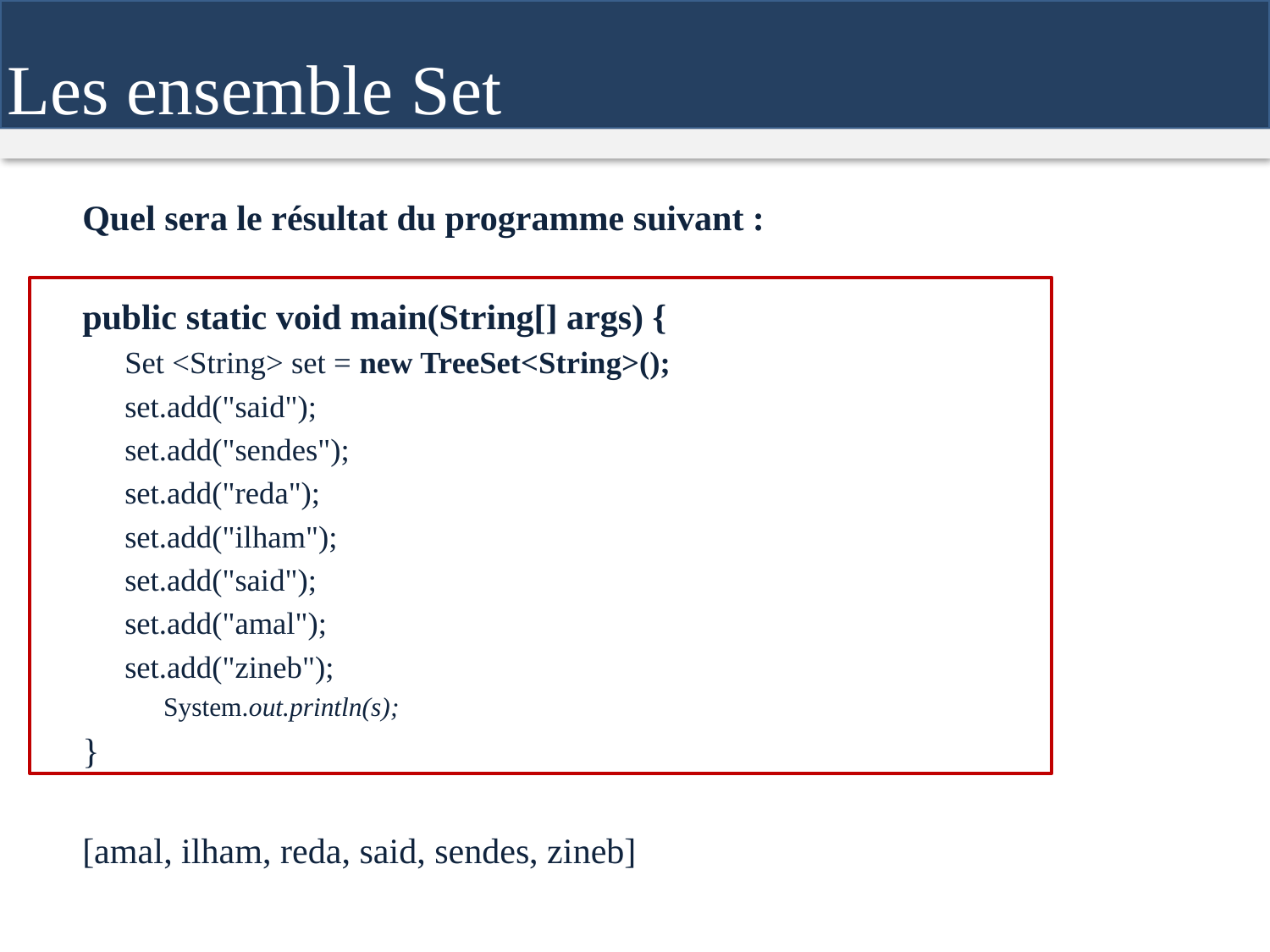

Les ensemble Set

Quel sera le résultat du programme suivant :

public static void main(String[] args) {
Set <String> set = new TreeSet<String>();
set.add("said");
set.add("sendes");
set.add("reda");
set.add("ilham");
set.add("said");
set.add("amal");
set.add("zineb");
System.out.println(s);
}

[amal, ilham, reda, said, sendes, zineb]